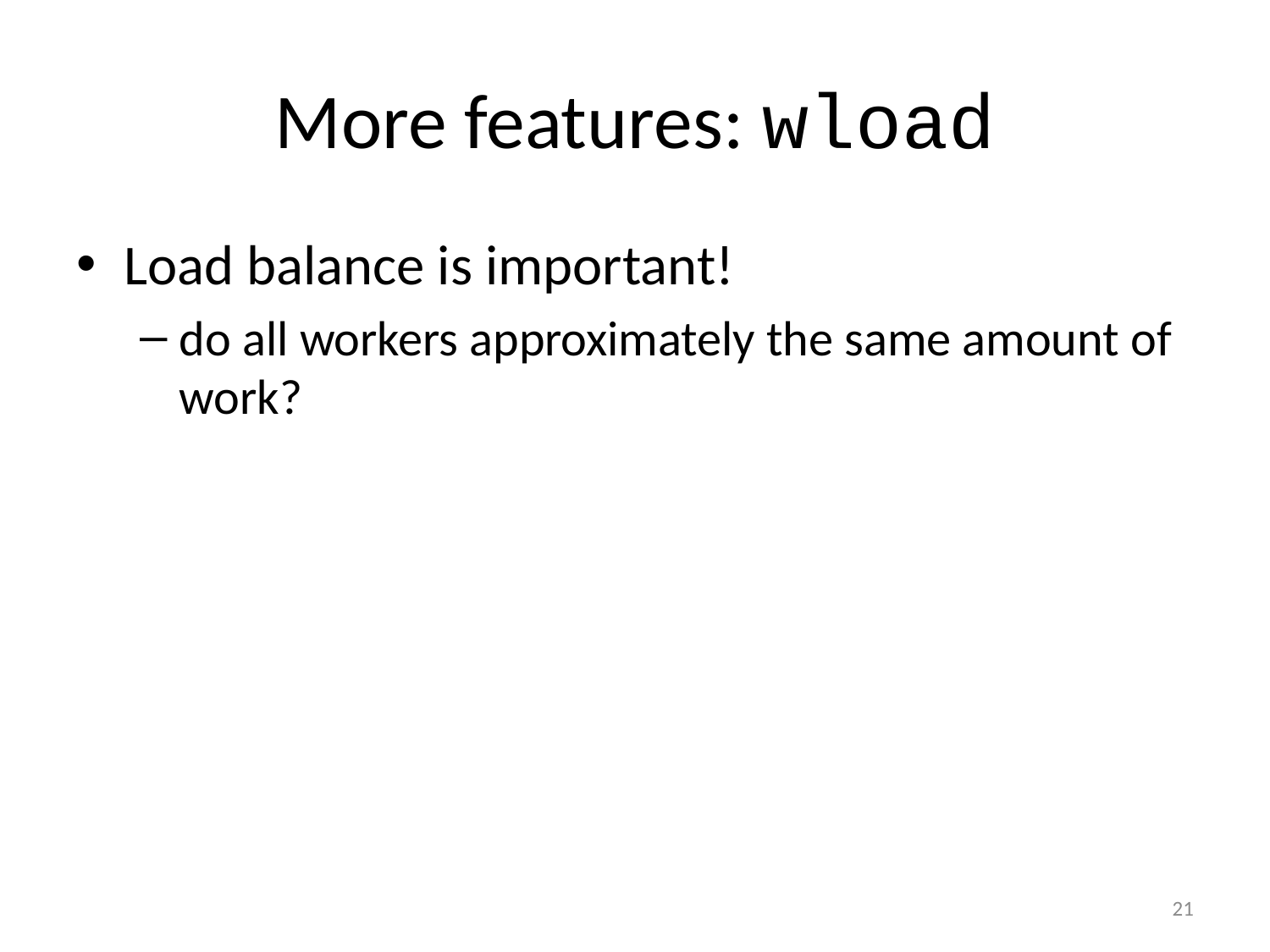

# More features: wload
Load balance is important!
do all workers approximately the same amount of work?
21